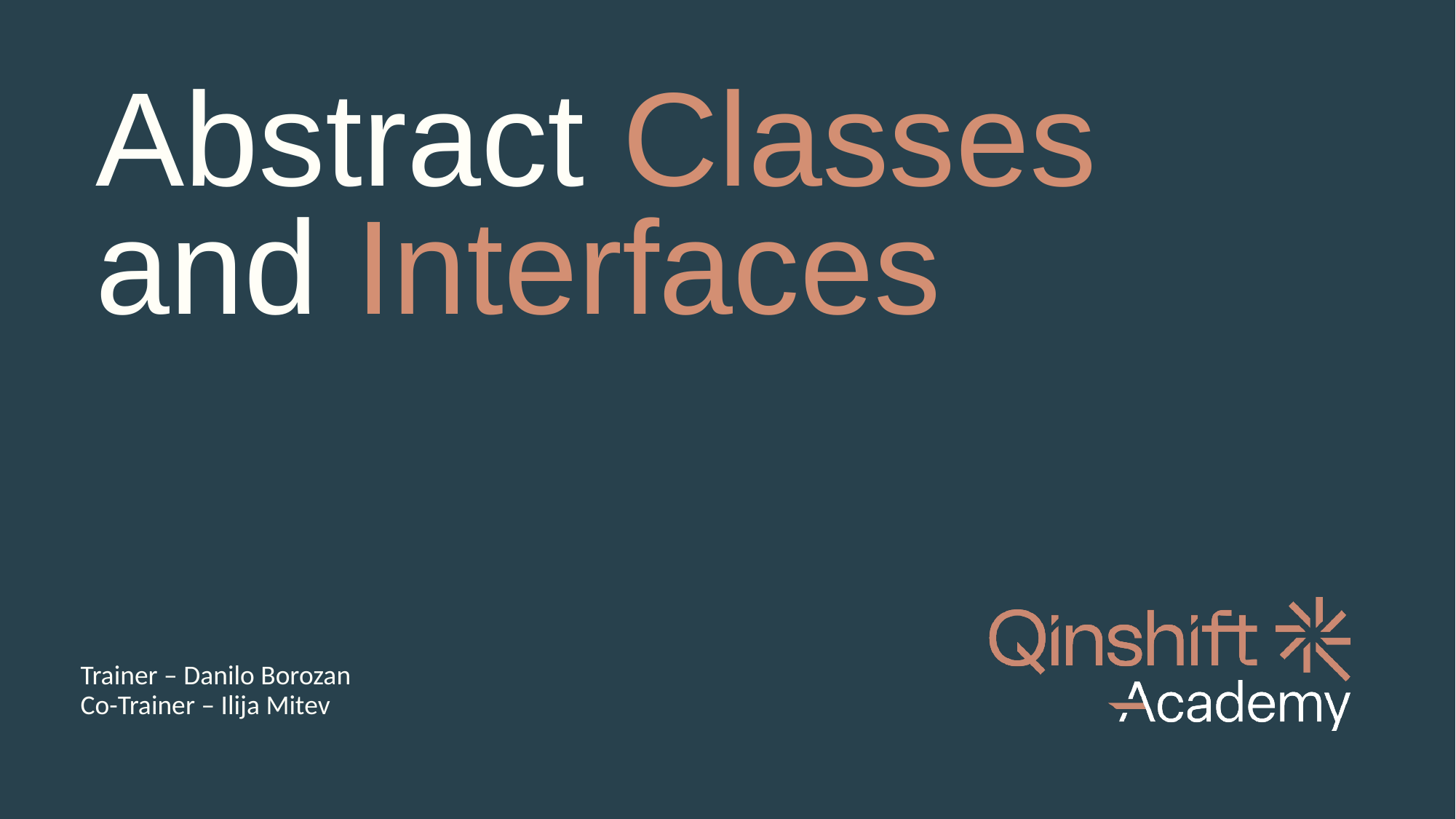

# Abstract Classes and Interfaces
Trainer – Danilo Borozan
Co-Trainer – Ilija Mitev